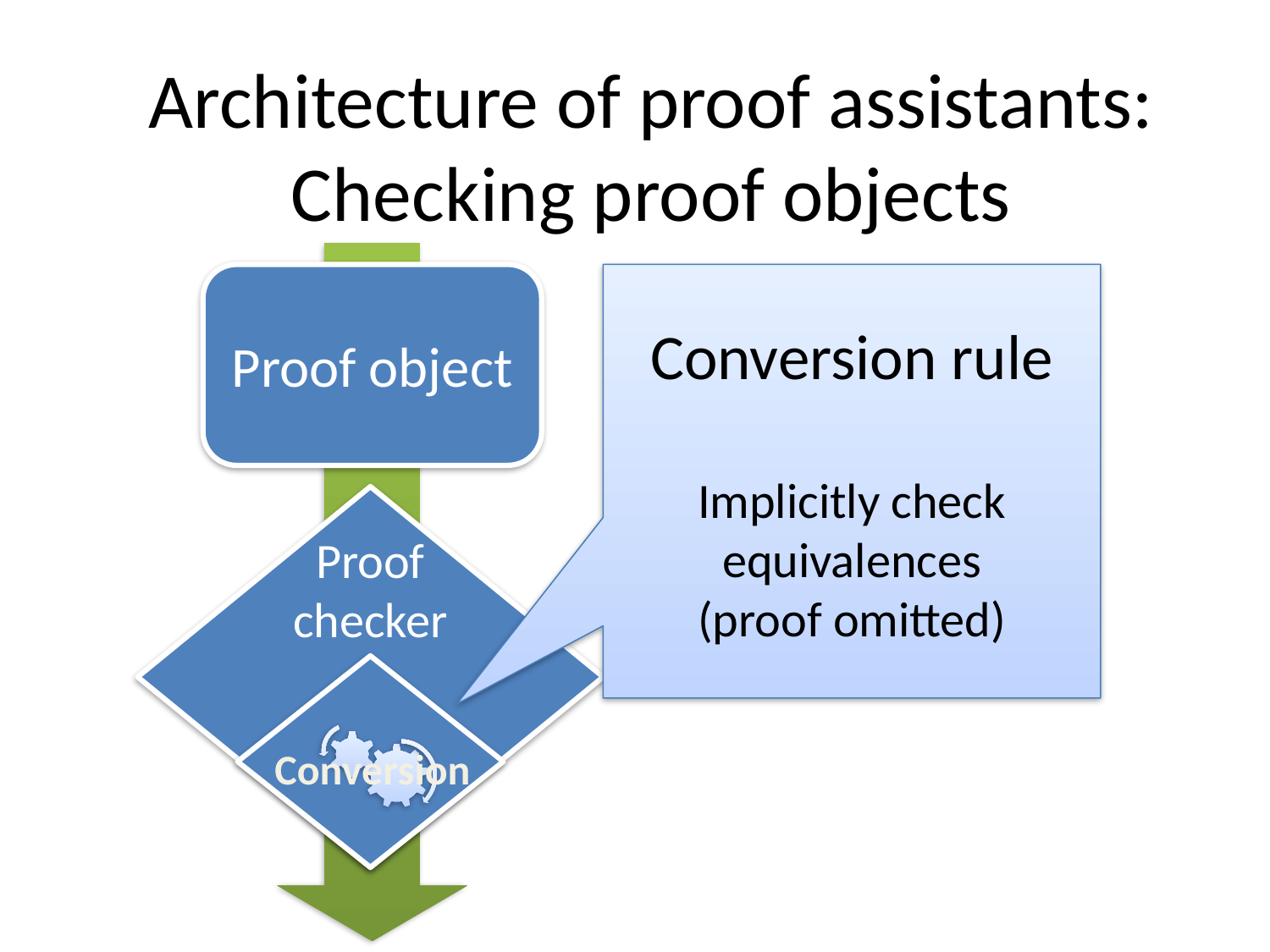

Architecture of proof assistants:
Checking proof objects

Proof object
Conversion rule

Implicitly check equivalences
(proof omitted)
Proof checker

Conversion